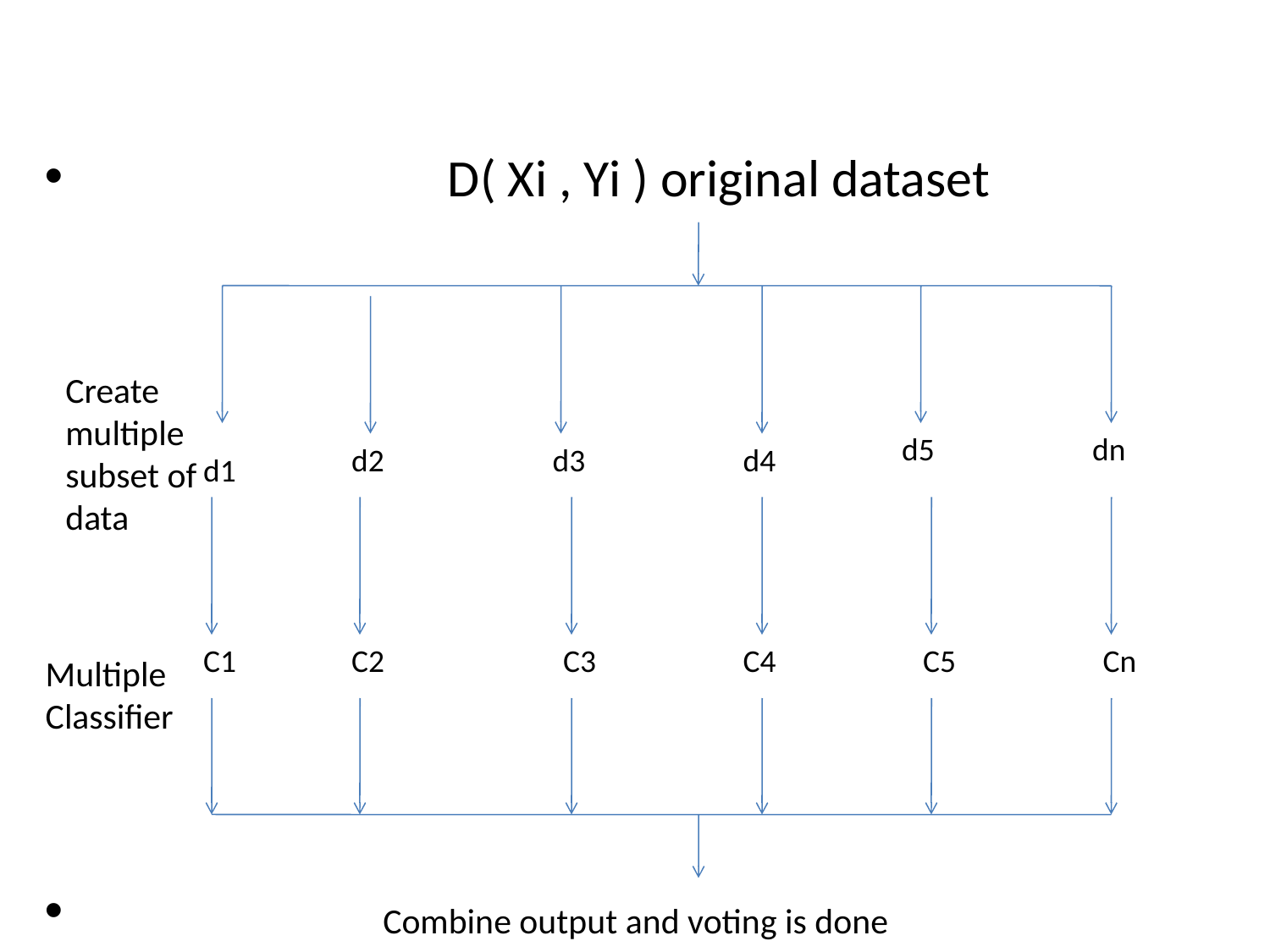

#
                              D( Xi , Yi ) original dataset

Create multiple subset of data
d5
dn
d2
d3
d4
d1
C1
C2
C3
C4
C5
Cn
Multiple
Classifier
Combine output and voting is done